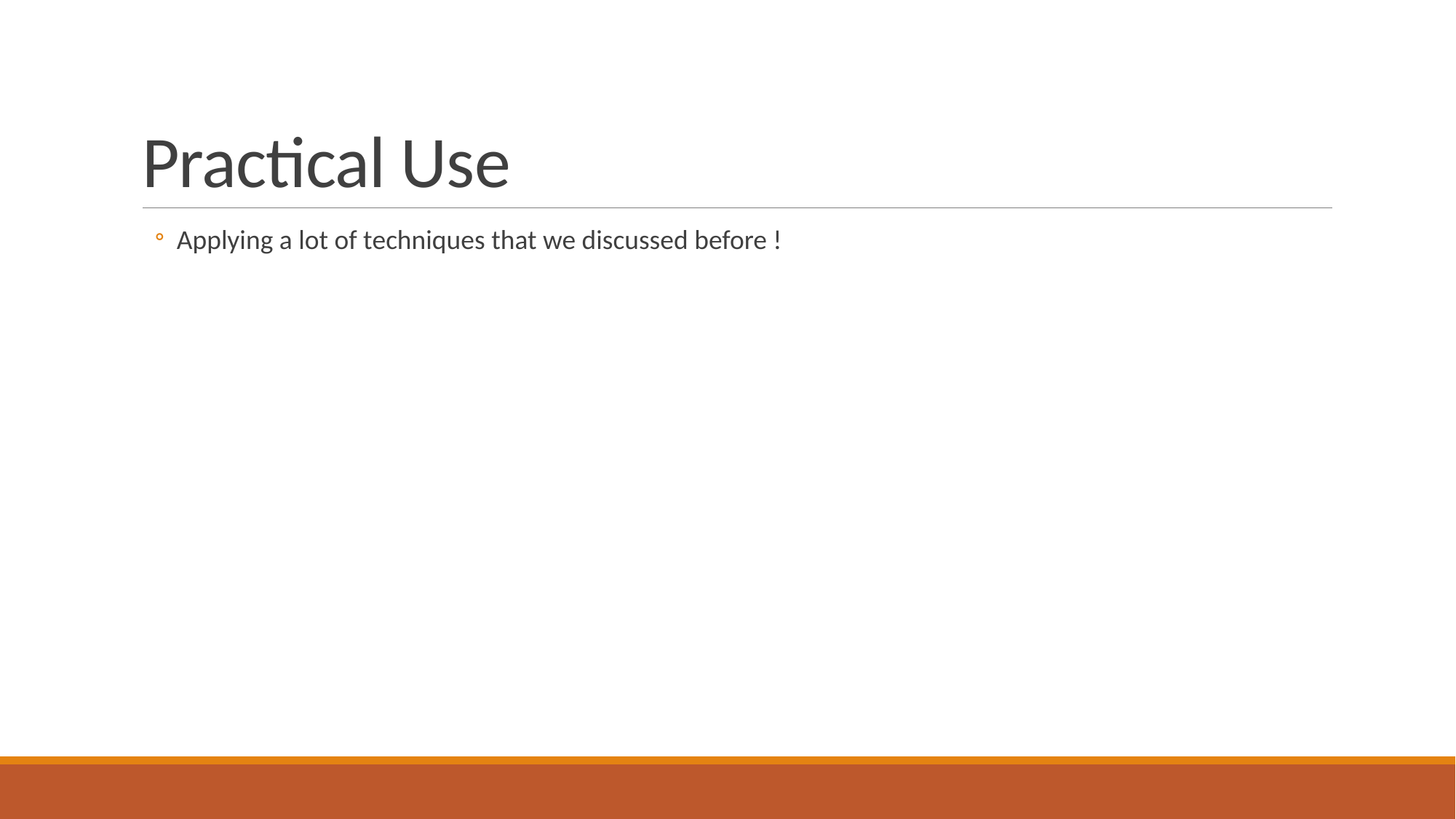

# Practical Use
Applying a lot of techniques that we discussed before !